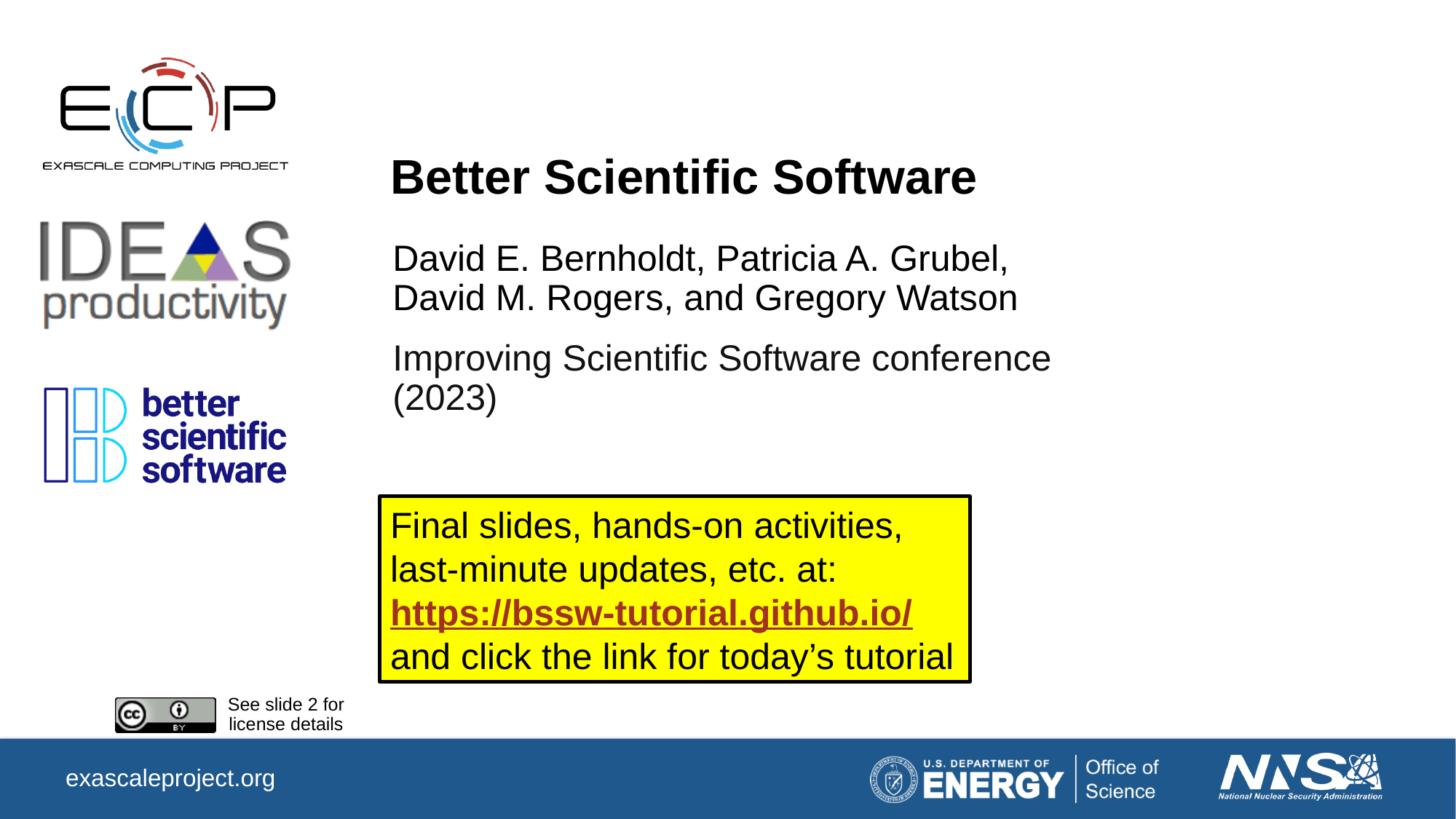

# Better Scientific Software
David E. Bernholdt, Patricia A. Grubel, David M. Rogers, and Gregory Watson
Improving Scientific Software conference (2023)
Final slides, hands-on activities, last-minute updates, etc. at:
https://bssw-tutorial.github.io/
and click the link for today’s tutorial